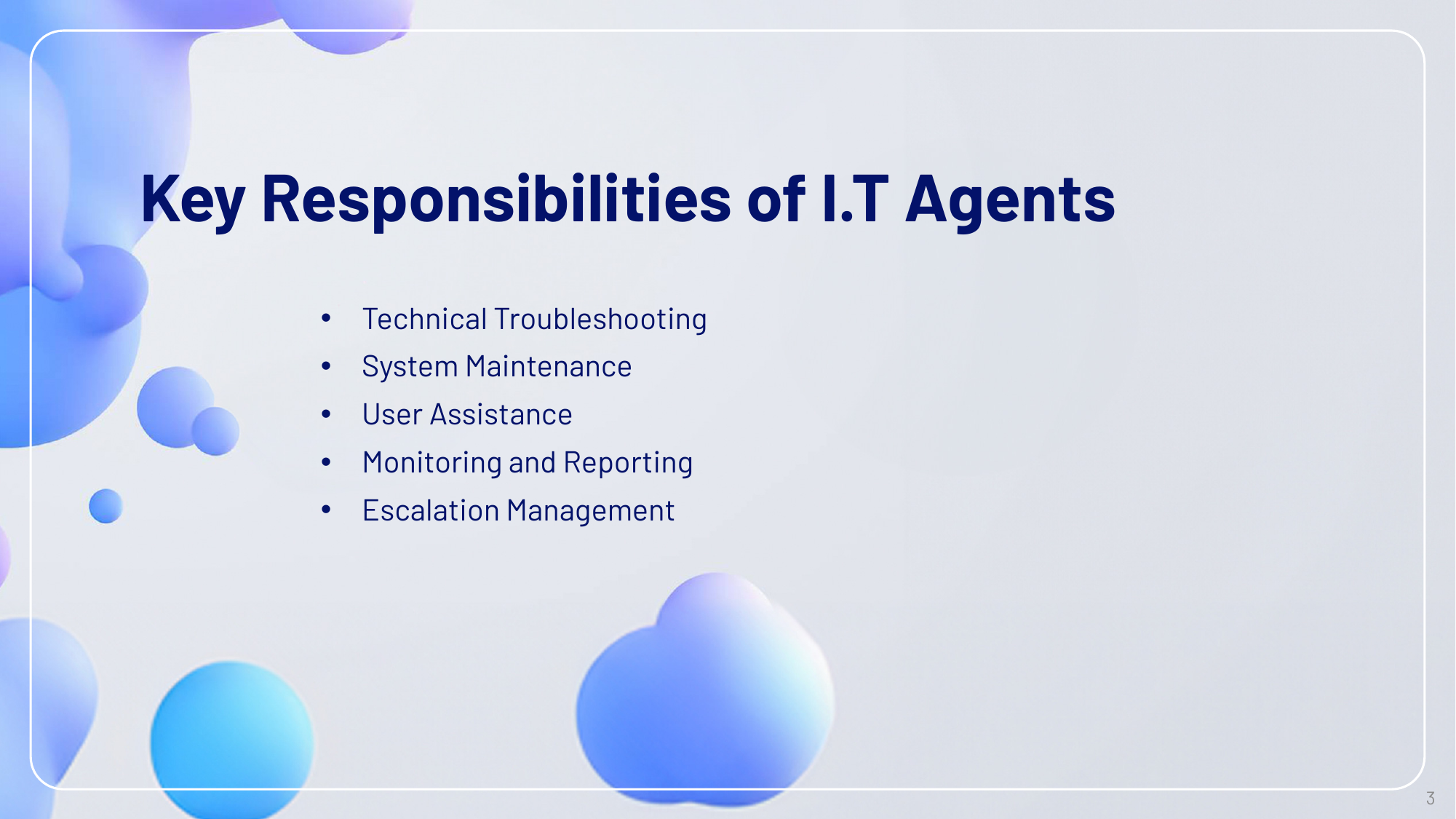

# Key Responsibilities of I.T Agents
Technical Troubleshooting
System Maintenance
User Assistance
Monitoring and Reporting
Escalation Management

3